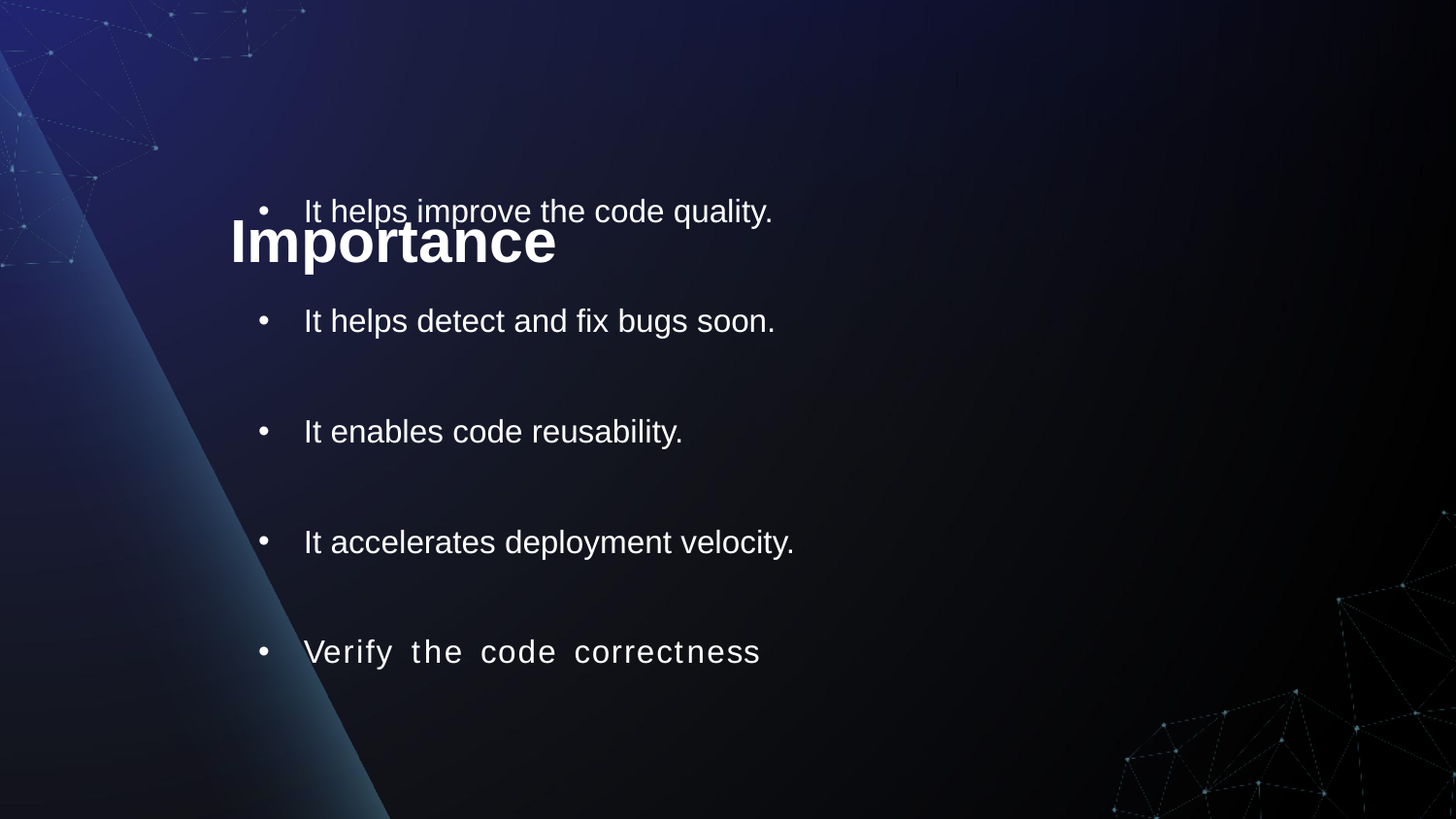

# Importance
It helps improve the code quality.

It helps detect and fix bugs soon.

It enables code reusability.

It accelerates deployment velocity.

Verify the code correctness